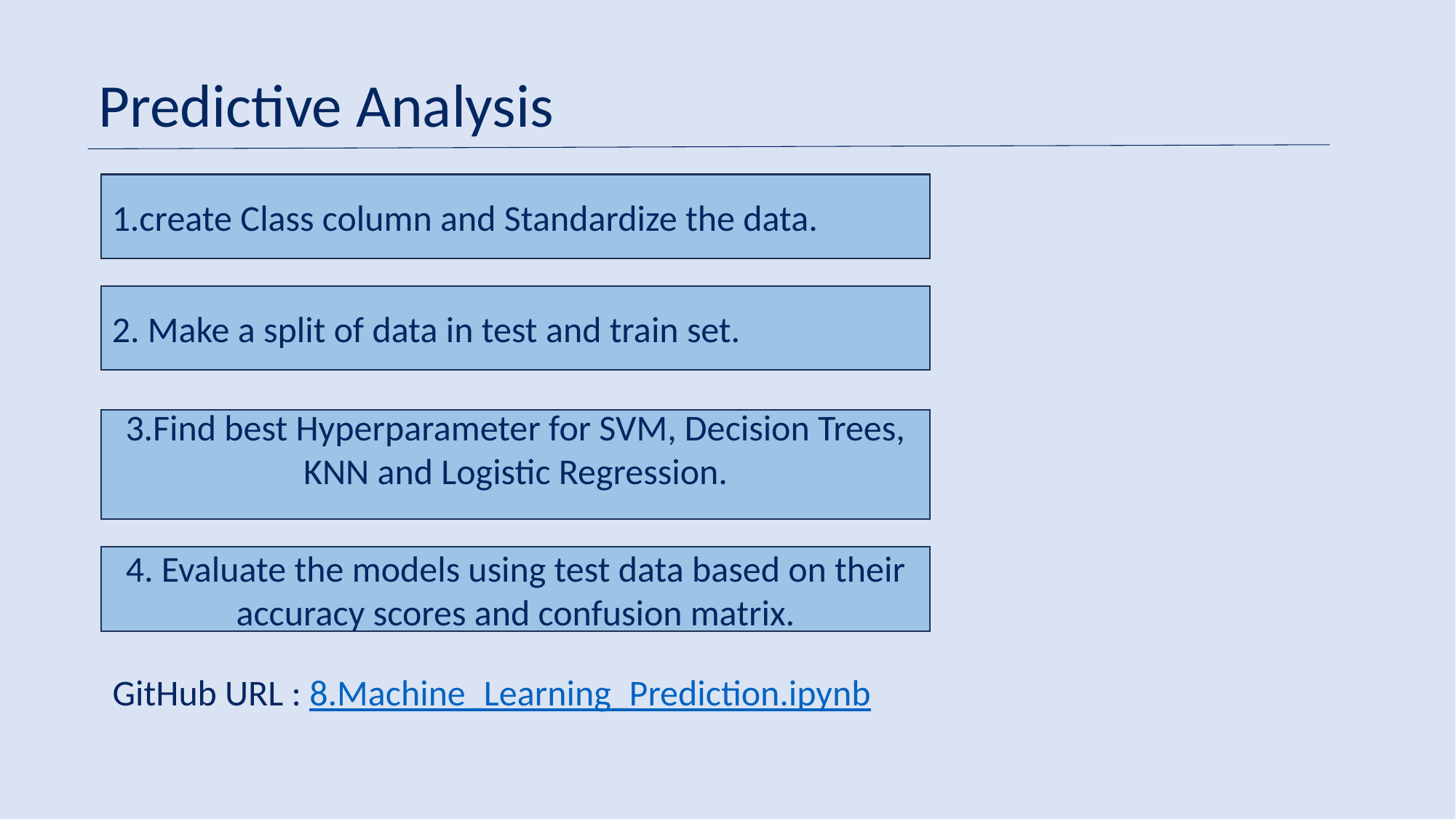

Predictive Analysis
1.create Class column and Standardize the data.
2. Make a split of data in test and train set.
3.Find best Hyperparameter for SVM, Decision Trees, KNN and Logistic Regression.

4. Evaluate the models using test data based on their accuracy scores and confusion matrix.
GitHub URL : 8.Machine_Learning_Prediction.ipynb
14